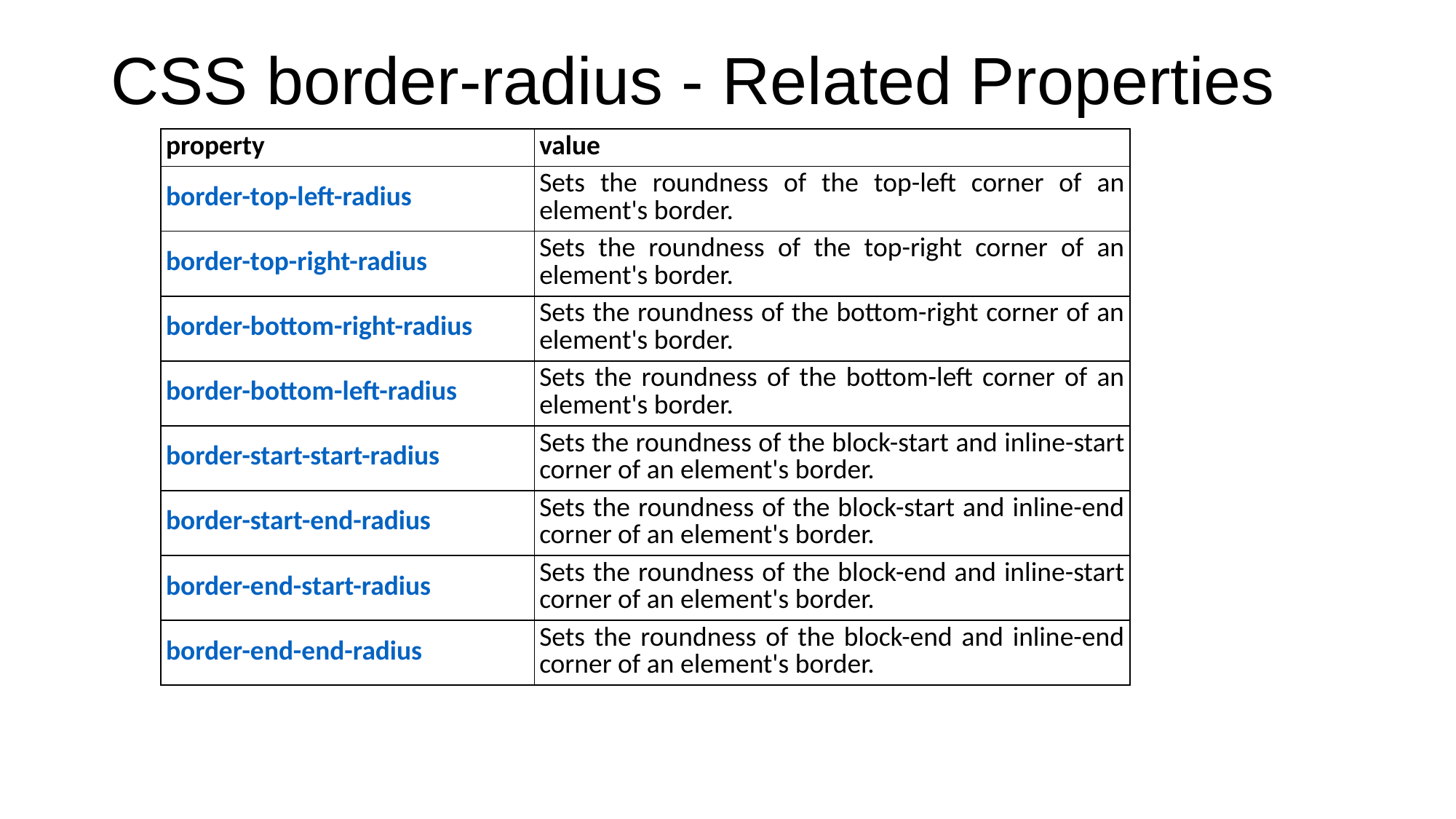

# CSS border-radius - Related Properties
| property | value |
| --- | --- |
| border-top-left-radius | Sets the roundness of the top-left corner of an element's border. |
| border-top-right-radius | Sets the roundness of the top-right corner of an element's border. |
| border-bottom-right-radius | Sets the roundness of the bottom-right corner of an element's border. |
| border-bottom-left-radius | Sets the roundness of the bottom-left corner of an element's border. |
| border-start-start-radius | Sets the roundness of the block-start and inline-start corner of an element's border. |
| border-start-end-radius | Sets the roundness of the block-start and inline-end corner of an element's border. |
| border-end-start-radius | Sets the roundness of the block-end and inline-start corner of an element's border. |
| border-end-end-radius | Sets the roundness of the block-end and inline-end corner of an element's border. |